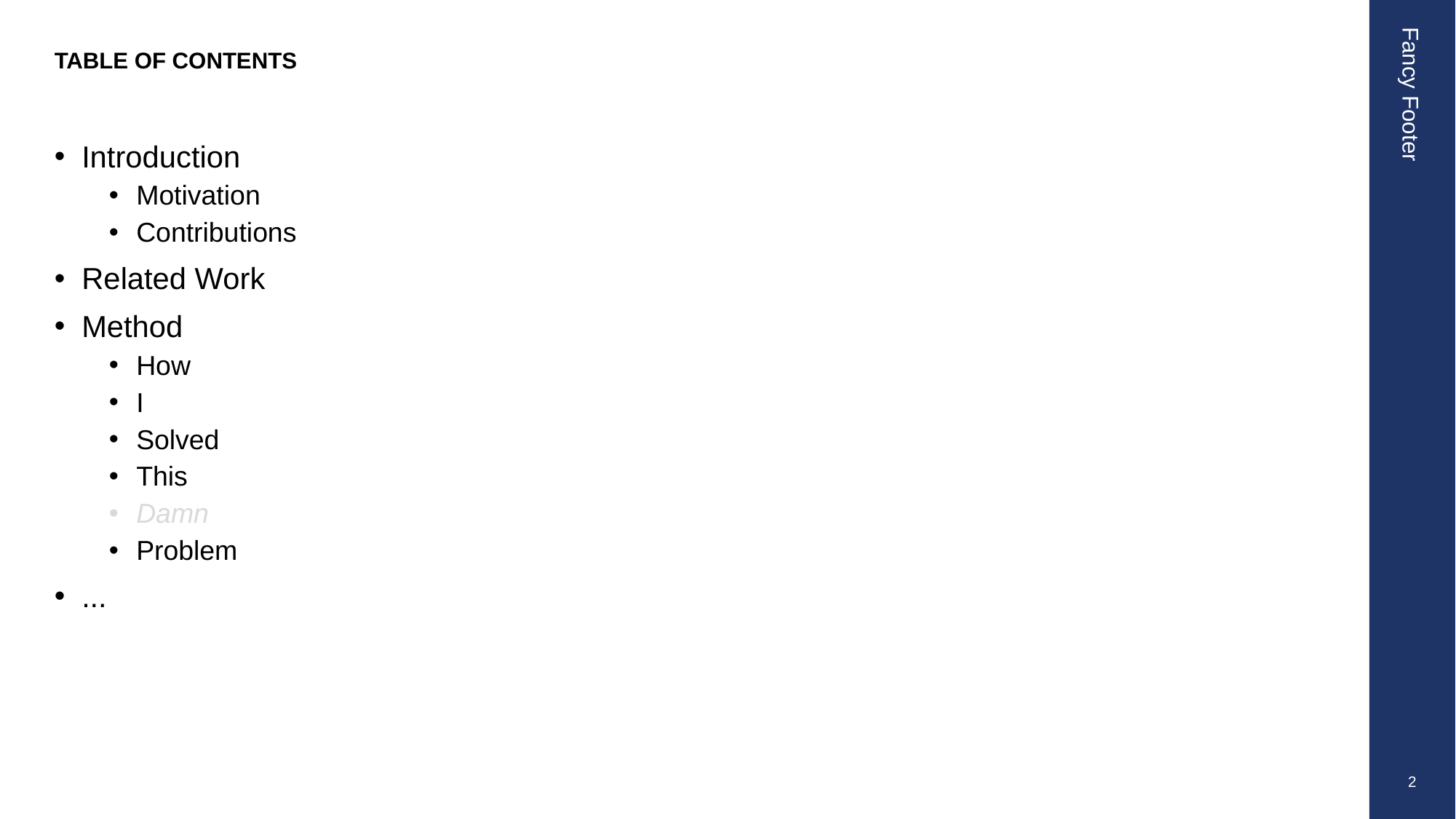

# TABLE OF CONTENTS
Introduction
Motivation
Contributions
Related Work
Method
How
I
Solved
This
Damn
Problem
...
Fancy Footer
2